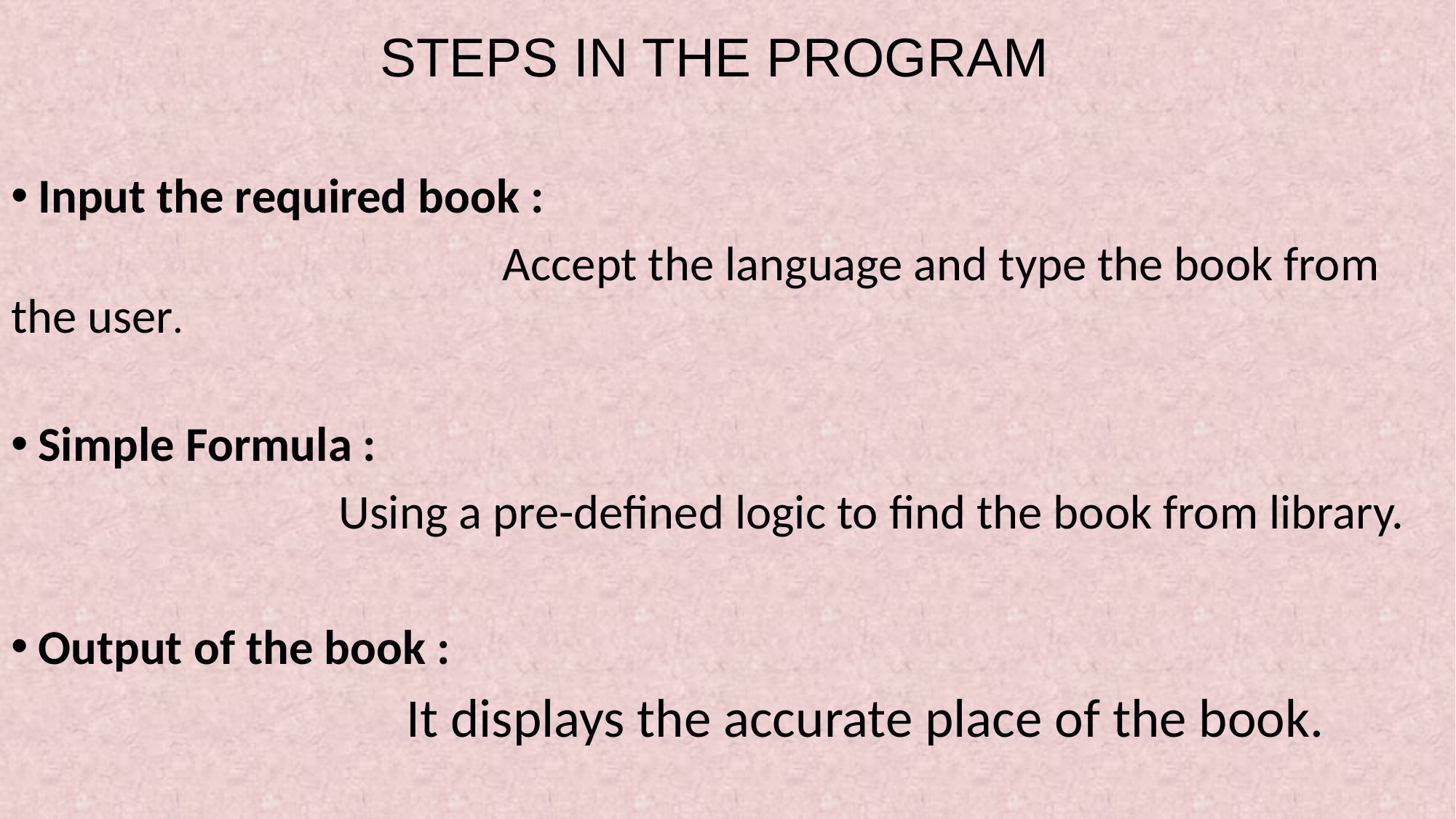

# STEPS IN THE PROGRAM
Input the required book :
                                                   Accept the language and type the book from the user.

Simple Formula :
                                  Using a pre-defined logic to find the book from library.

Output of the book :
                                         It displays the accurate place of the book.